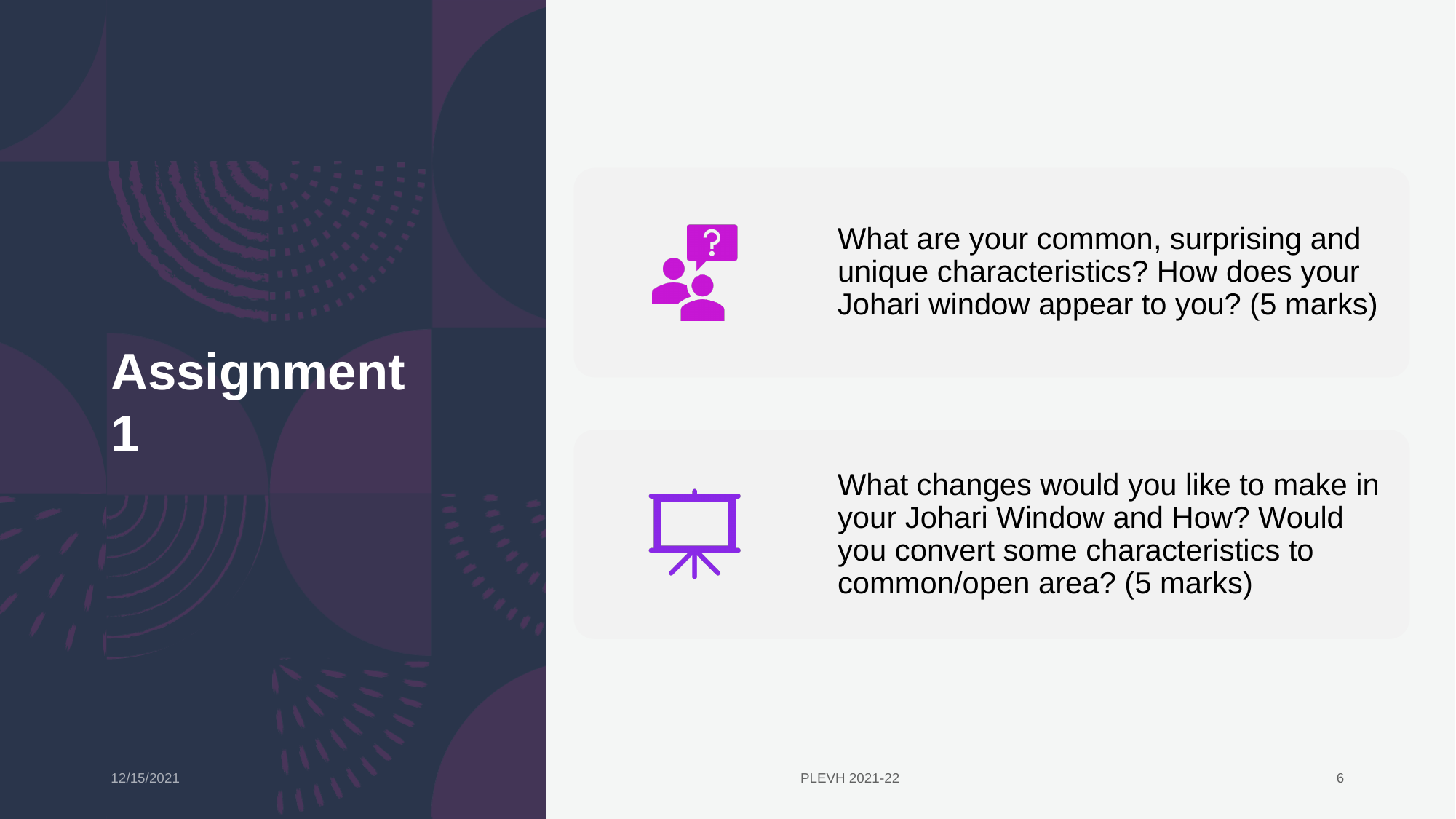

What are your common, surprising and unique characteristics? How does your Johari window appear to you? (5 marks)
What changes would you like to make in your Johari Window and How? Would you convert some characteristics to common/open area? (5 marks)
# Assignment 1
12/15/2021
PLEVH 2021-22
6